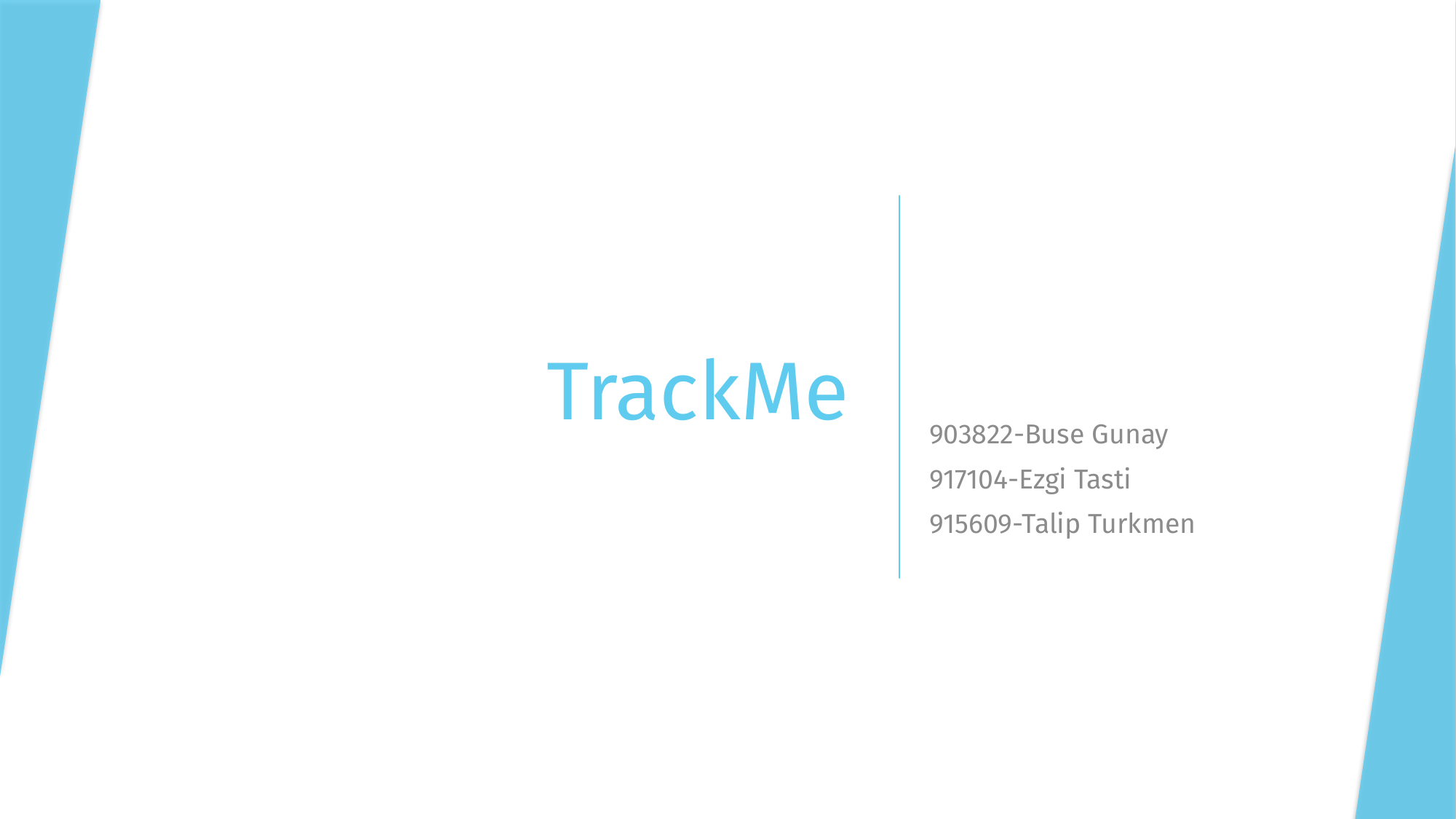

# TrackMe

903822-Buse Gunay
917104-Ezgi Tasti
915609-Talip Turkmen